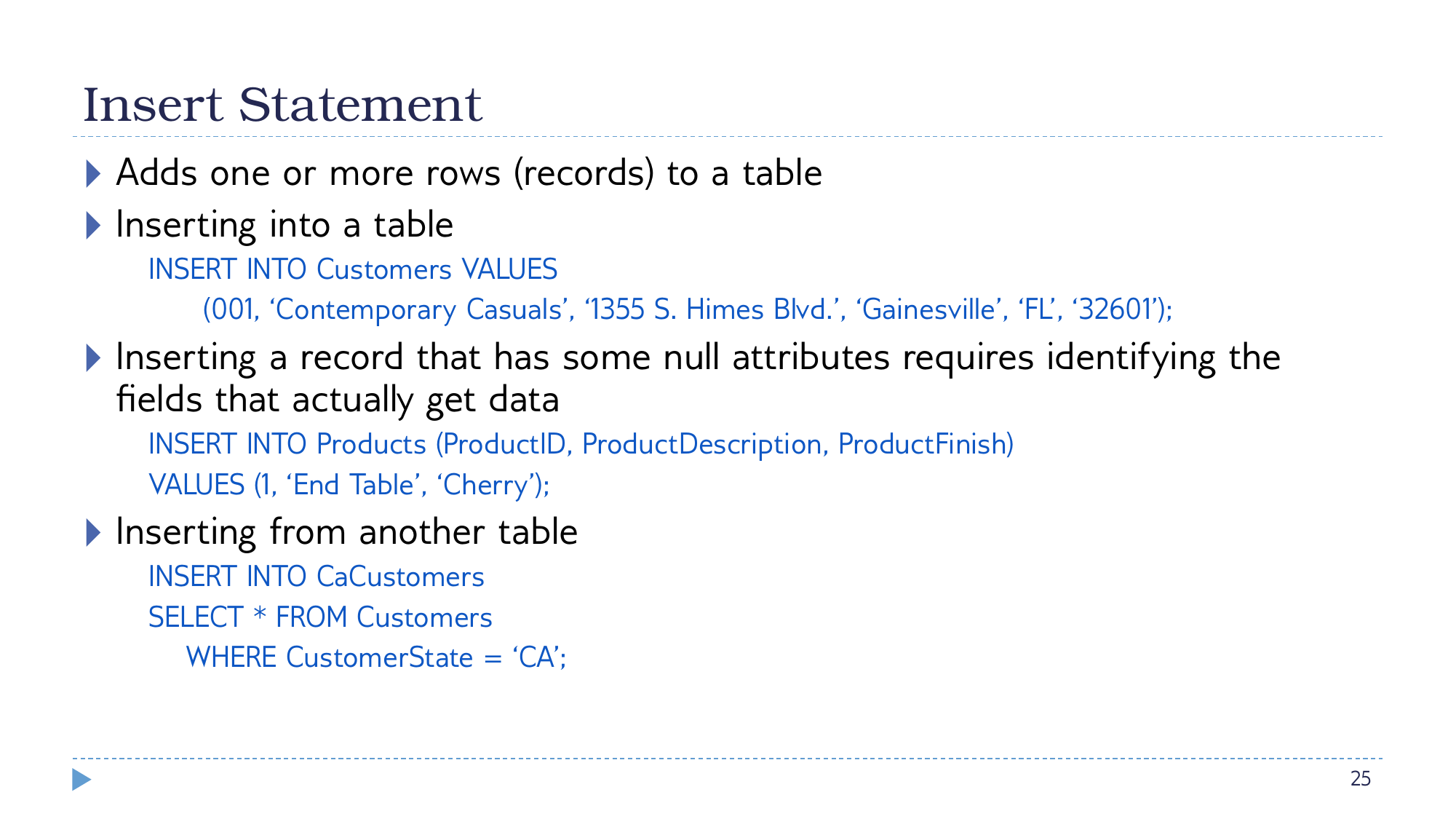

# Insert Statement
Adds one or more rows (records) to a table
Inserting into a table
INSERT INTO Customers VALUES
      (001, ‘Contemporary Casuals’, ‘1355 S. Himes Blvd.’, ‘Gainesville’, ‘FL’, ‘32601’);
Inserting a record that has some null attributes requires identifying the fields that actually get data
INSERT INTO Products (ProductID, ProductDescription, ProductFinish)
VALUES (1, ‘End Table’, ‘Cherry’);
Inserting from another table
INSERT INTO CaCustomers
SELECT * FROM Customers
    WHERE CustomerState = ‘CA’;
25